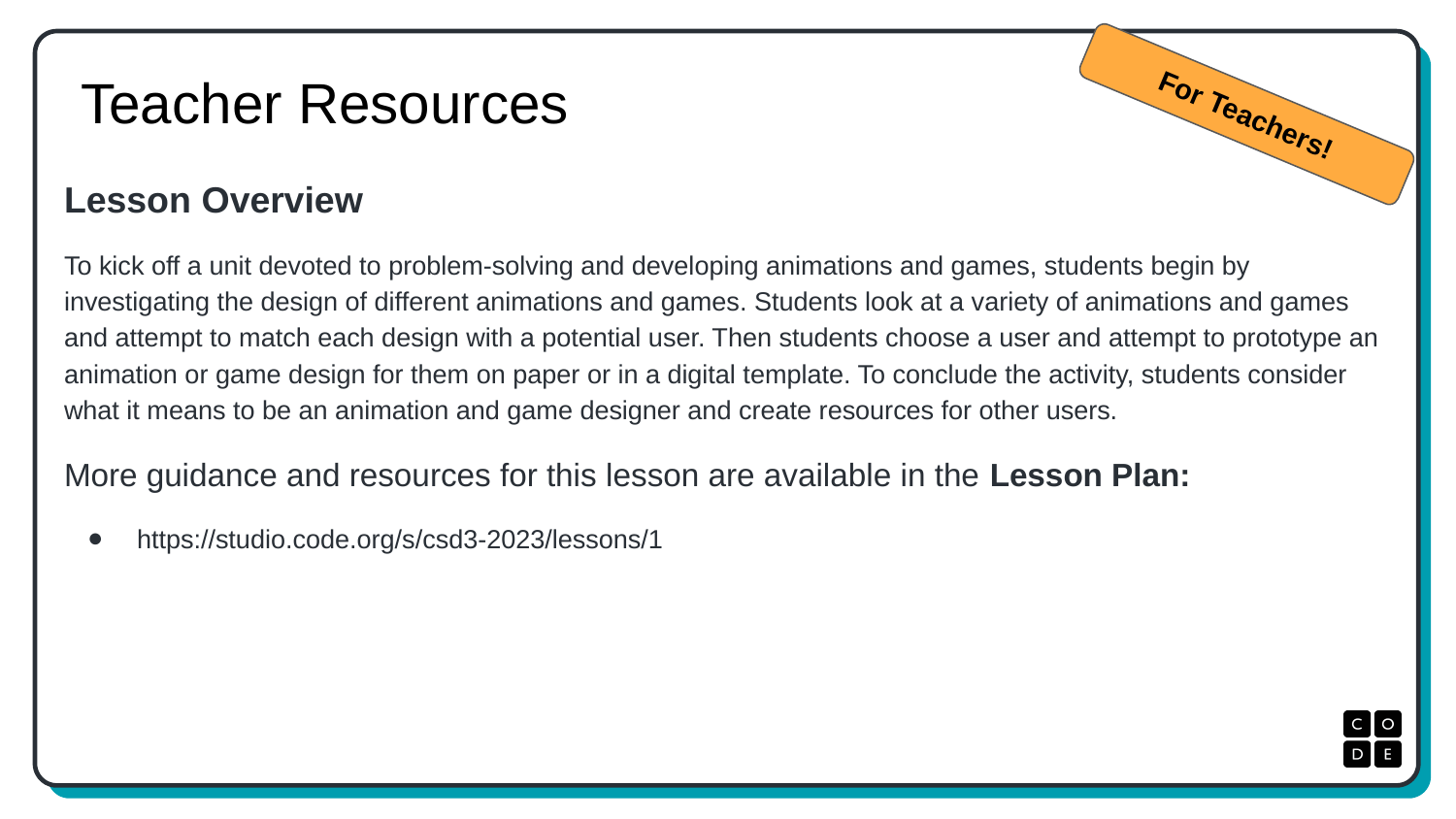

# Teacher Resources
For Teachers!
Lesson Overview
To kick off a unit devoted to problem-solving and developing animations and games, students begin by investigating the design of different animations and games. Students look at a variety of animations and games and attempt to match each design with a potential user. Then students choose a user and attempt to prototype an animation or game design for them on paper or in a digital template. To conclude the activity, students consider what it means to be an animation and game designer and create resources for other users.
More guidance and resources for this lesson are available in the Lesson Plan:
https://studio.code.org/s/csd3-2023/lessons/1